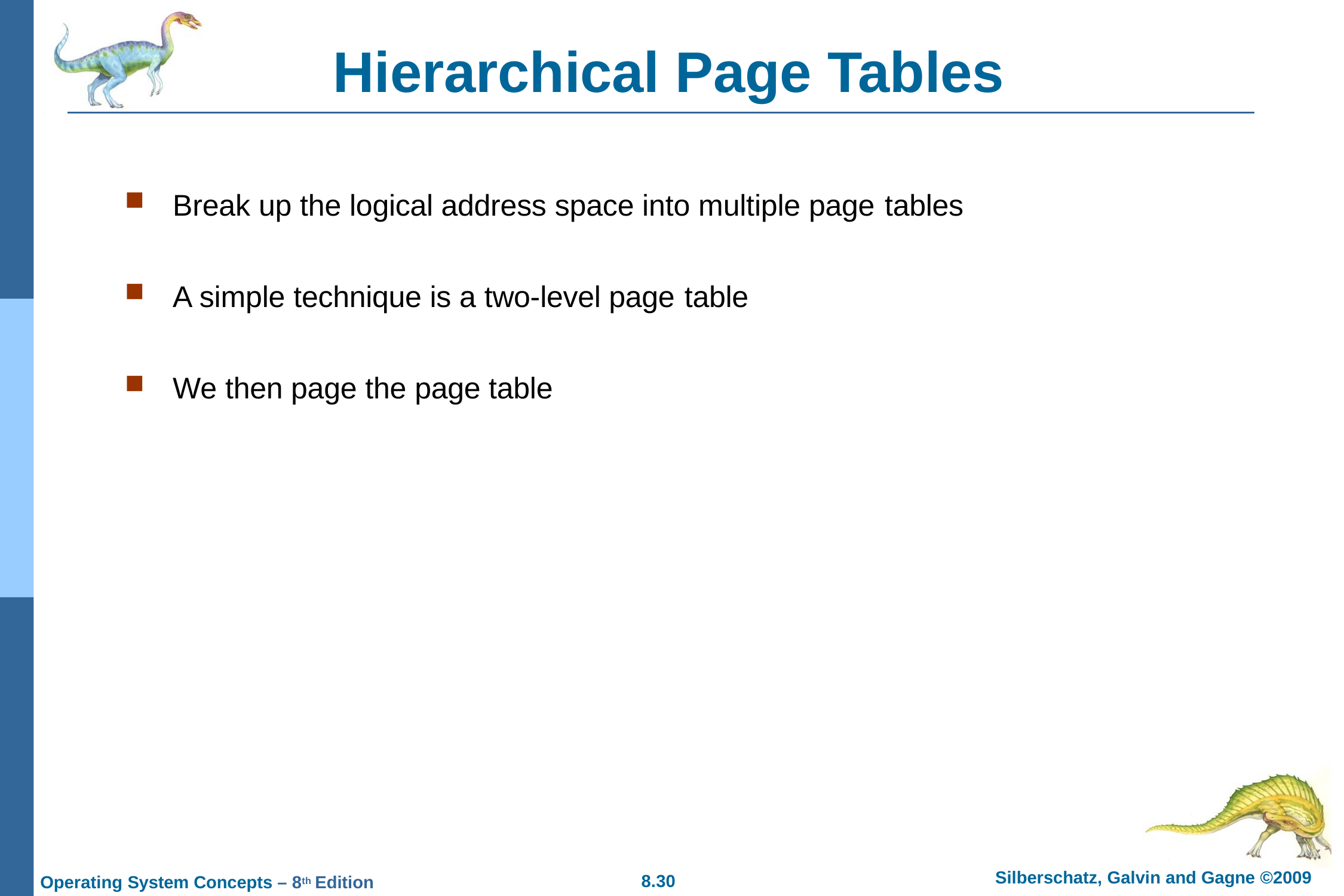

# Hierarchical Page Tables
Break up the logical address space into multiple page tables

A simple technique is a two-level page table

We then page the page table
Silberschatz, Galvin and Gagne ©2009
8.30
Operating System Concepts – 8th Edition